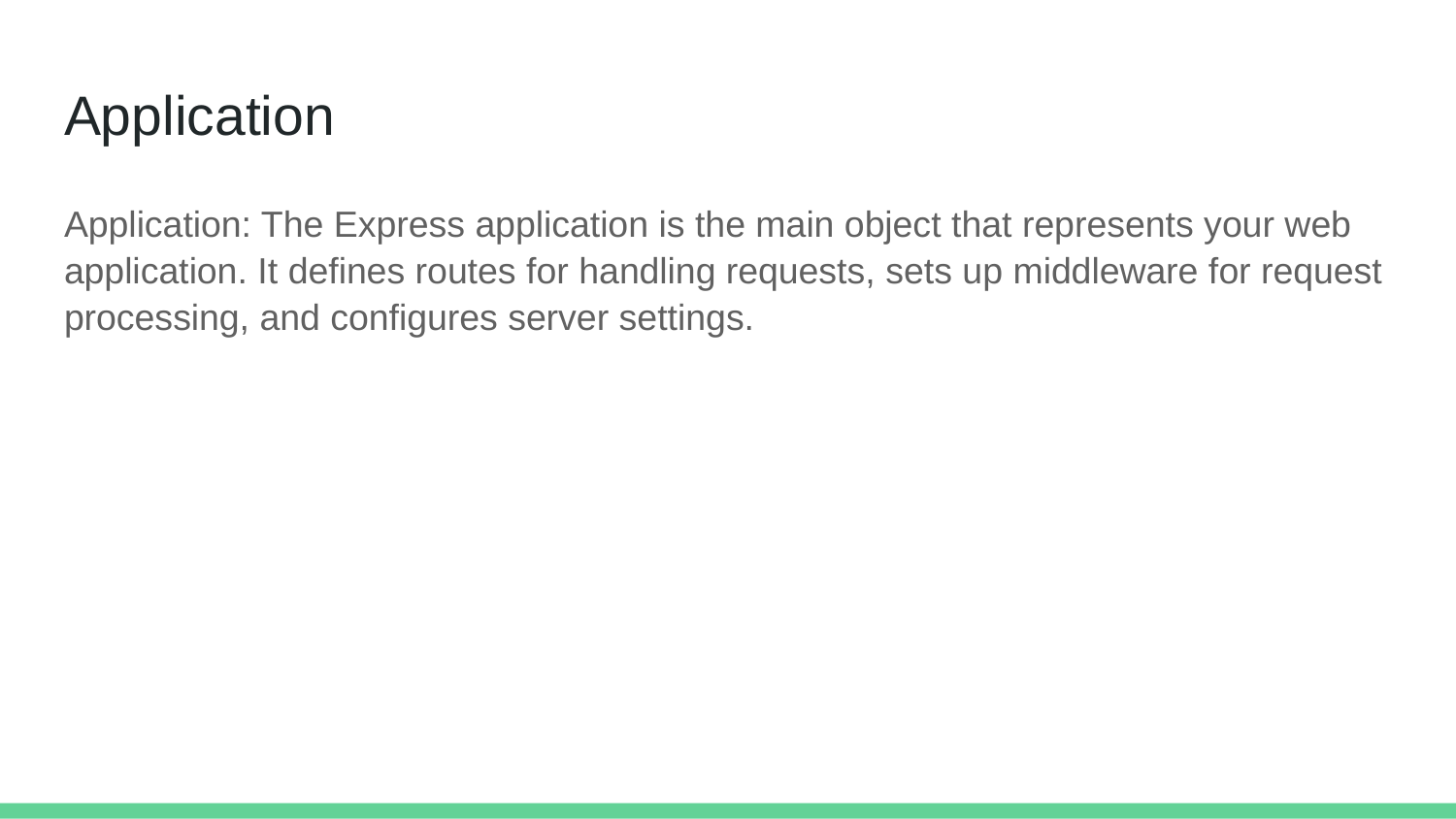

# Application
Application: The Express application is the main object that represents your web application. It defines routes for handling requests, sets up middleware for request processing, and configures server settings.